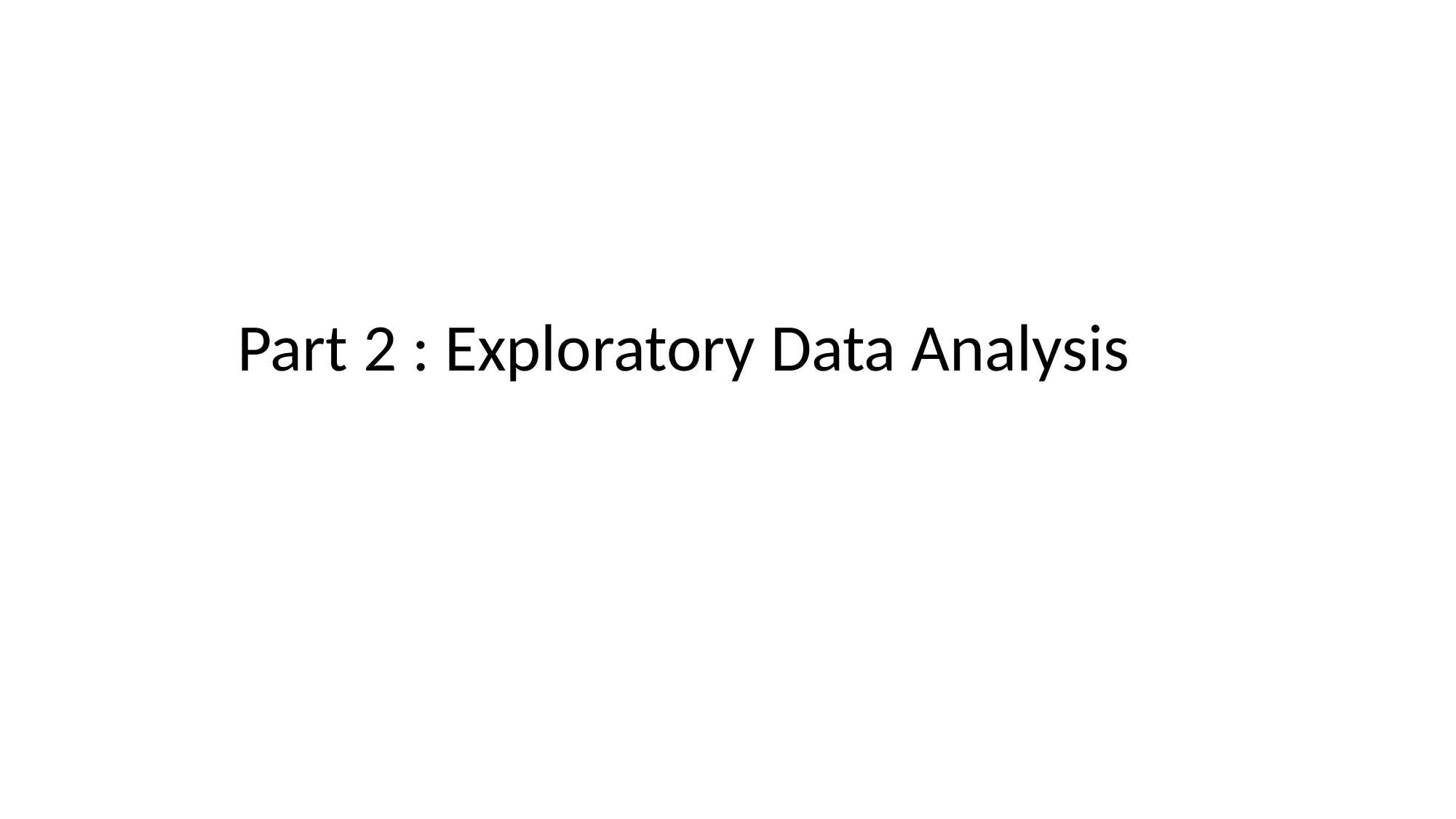

# Part 2 : Exploratory Data Analysis